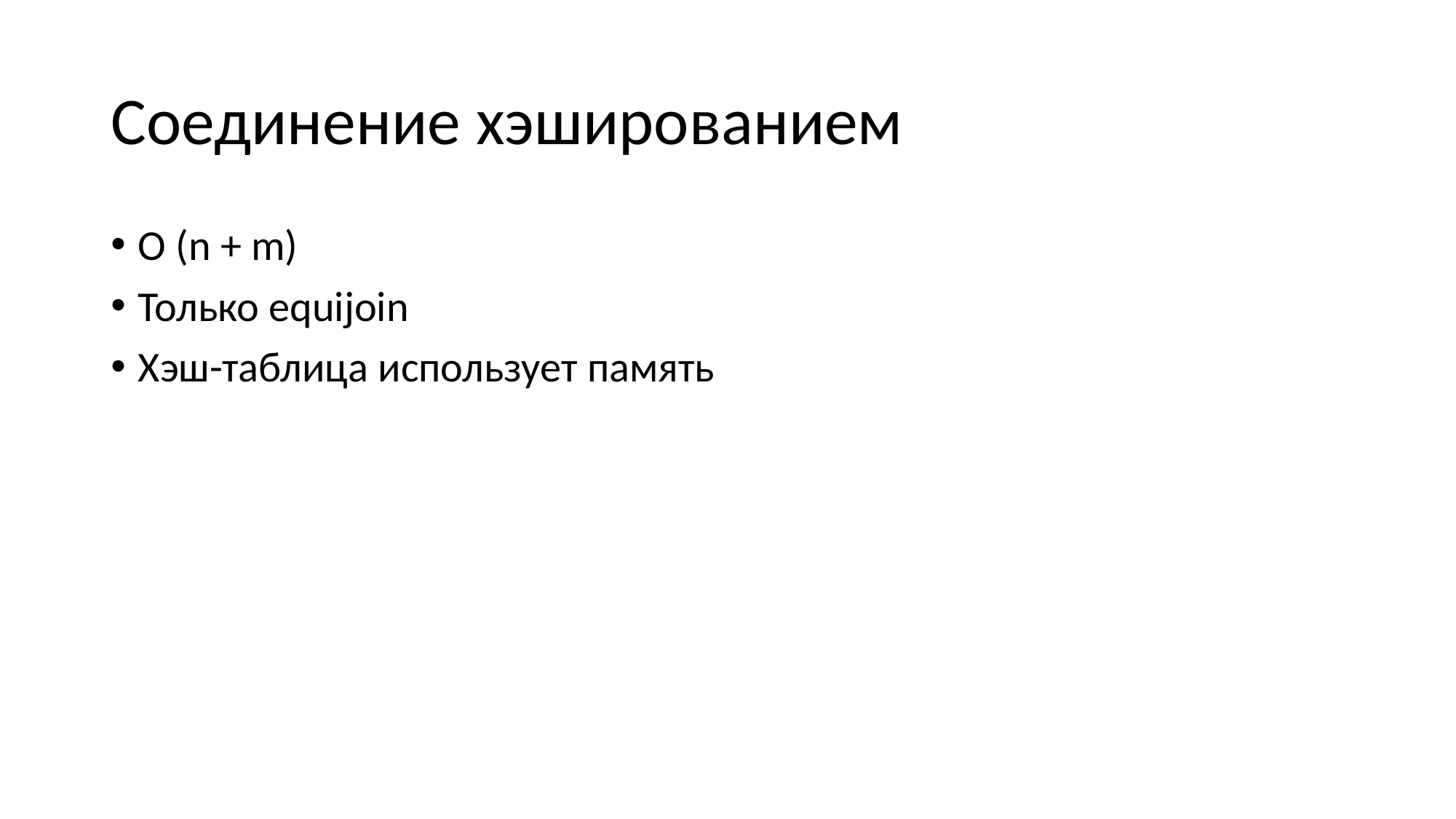

# Соединение хэшированием
O (n + m)
Только equijoin
Хэш-таблица использует память